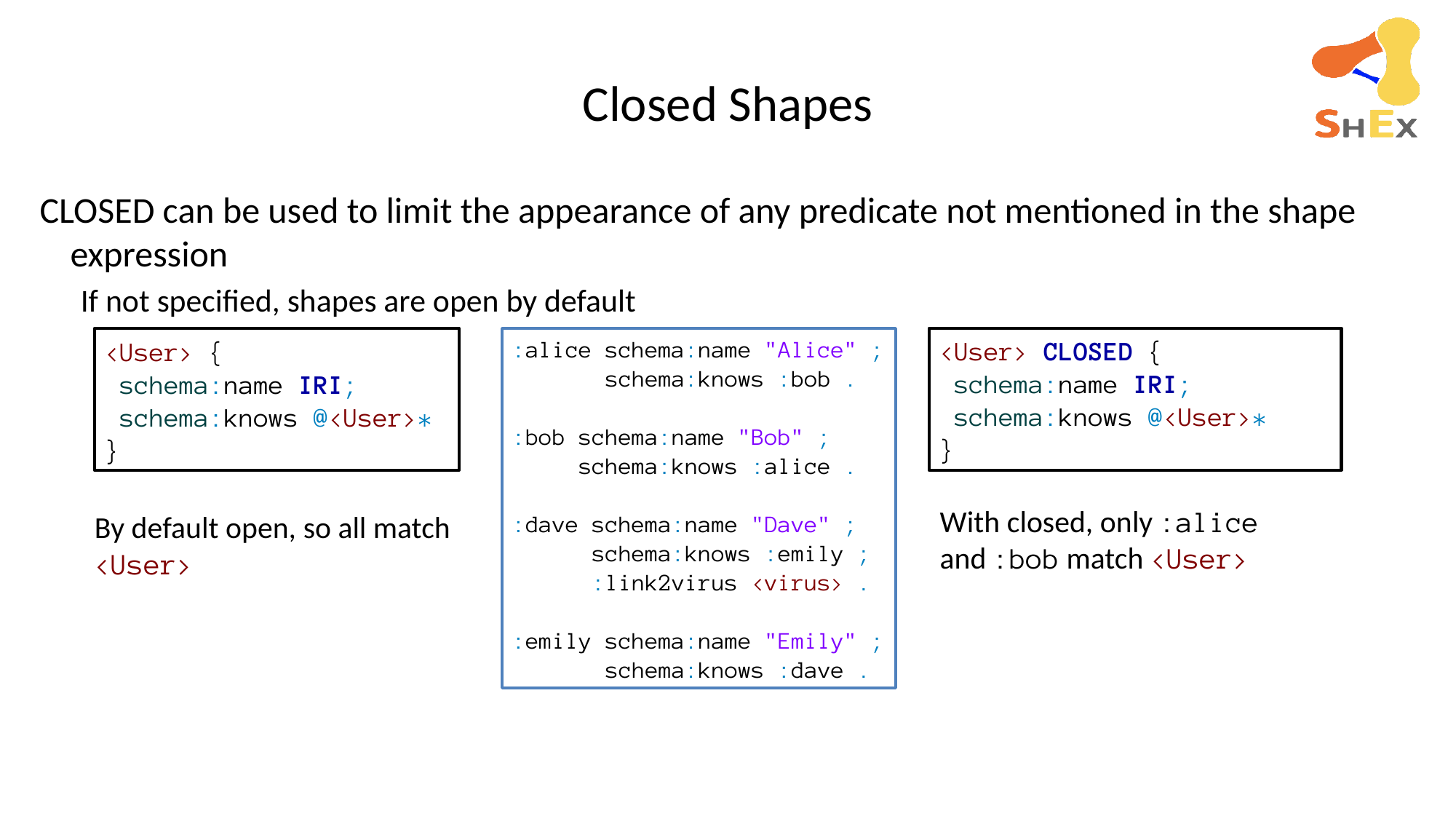

# Closed Shapes
CLOSED can be used to limit the appearance of any predicate not mentioned in the shape expression
If not specified, shapes are open by default

<User> CLOSED {
 schema:name IRI;
 schema:knows @<User>*
}
<User> {
 schema:name IRI;
 schema:knows @<User>*
}
:alice schema:name "Alice" ;
       schema:knows :bob .

:bob schema:name "Bob" ;
     schema:knows :alice .

:dave schema:name "Dave" ;
      schema:knows :emily ;
      :link2virus <virus> .

:emily schema:name "Emily" ;
       schema:knows :dave .
With closed, only :alice and :bob match <User>
By default open, so all match <User>